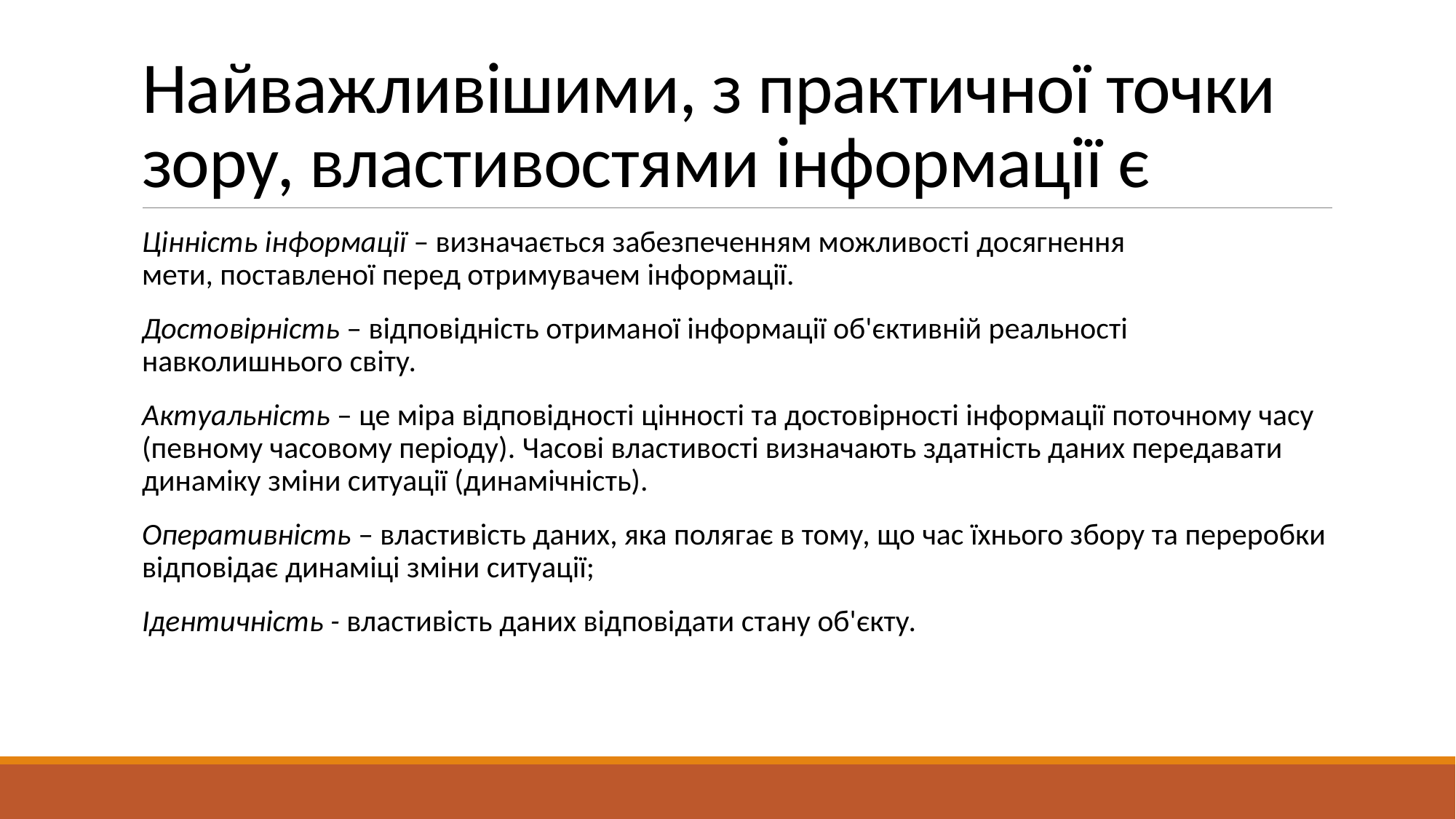

# Найважливішими, з практичної точки зору, властивостями інформації є
Цінність інформації – визначається забезпеченням можливості досягнення
мети, поставленої перед отримувачем інформації.
Достовірність – відповідність отриманої інформації об'єктивній реальності навколишнього світу.
Актуальність – це міра відповідності цінності та достовірності інформації поточному часу (певному часовому періоду). Часові властивості визначають здатність даних передавати динаміку зміни ситуації (динамічність).
Оперативність – властивість даних, яка полягає в тому, що час їхнього збору та переробки відповідає динаміці зміни ситуації;
Ідентичність - властивість даних відповідати стану об'єкту.